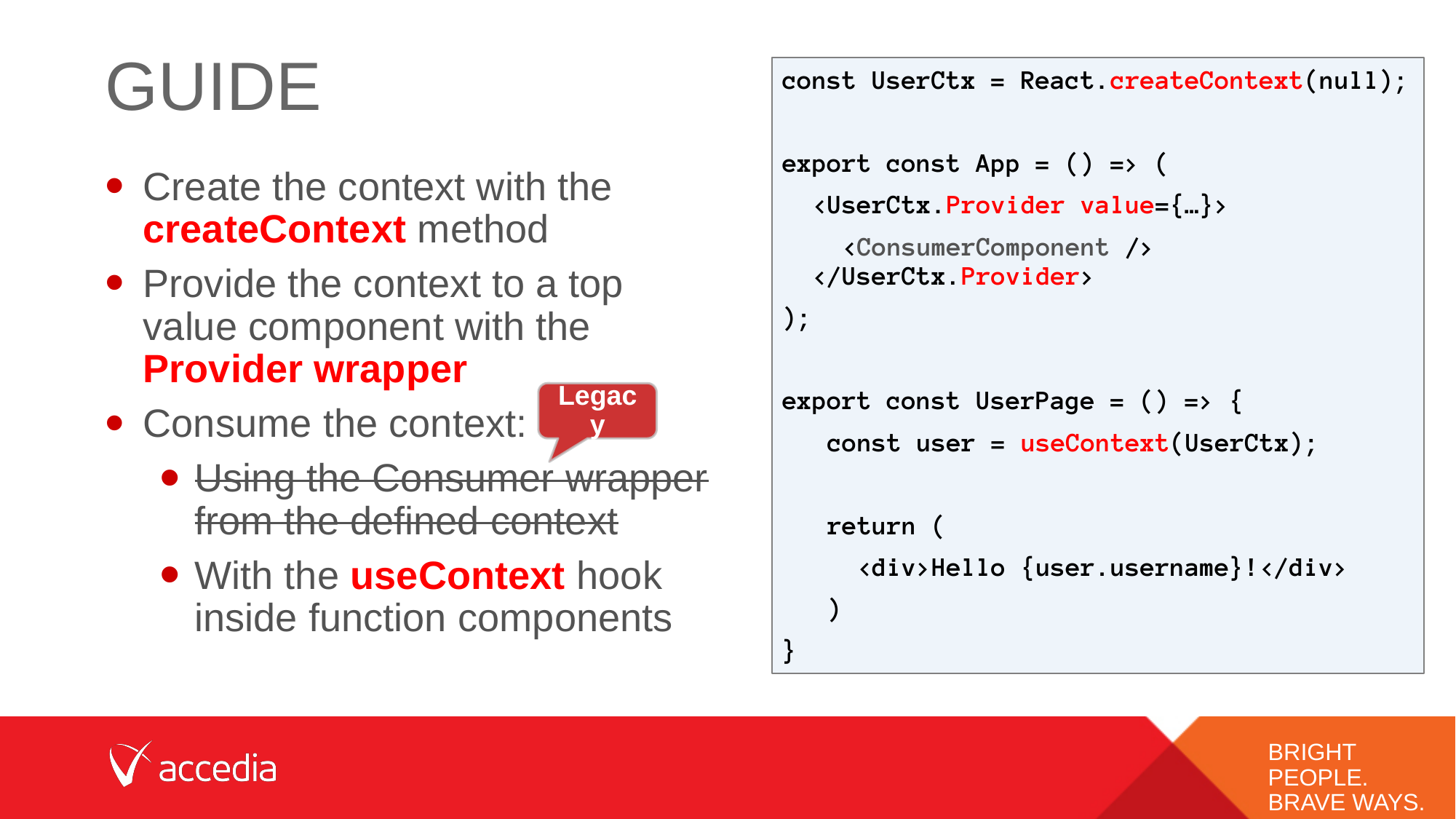

# guide
const UserCtx = React.createContext(null);

export const App = () => (
  <UserCtx.Provider value={…}>
    <ConsumerComponent />
  </UserCtx.Provider>
);

export const UserPage = () => {
   const user = useContext(UserCtx);

   return (
     <div>Hello {user.username}!</div>
   )
}
Create the context with the createContext method
Provide the context to a top value component with the Provider wrapper
Consume the context:
Using the Consumer wrapper from the defined context
With the useContext hook inside function components

Legacy